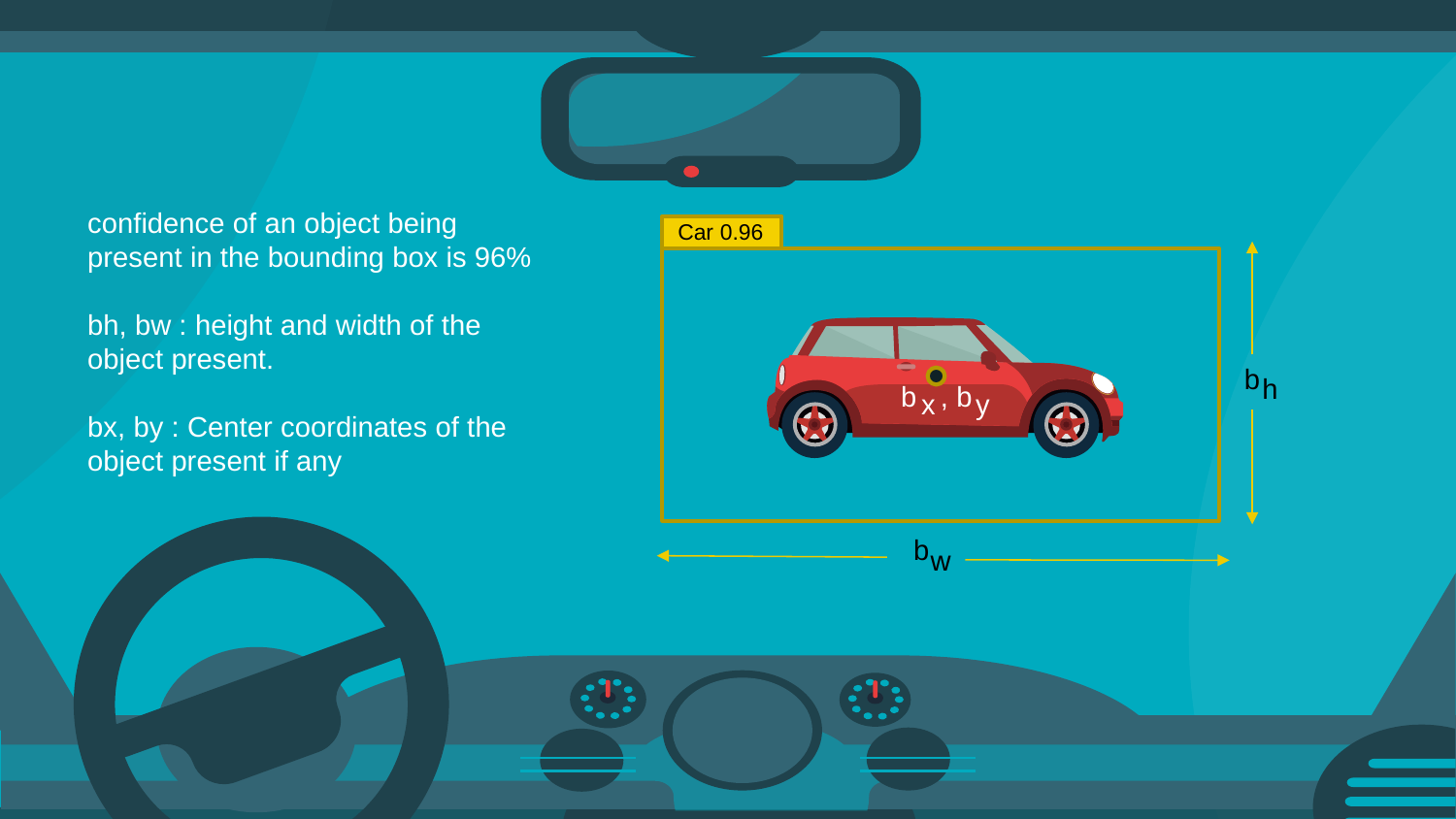

confidence of an object being
present in the bounding box is 96%

bh, bw : height and width of the object present.

bx, by : Center coordinates of the object present if any
Car 0.96

b
h

b   , b
x     y
b
w